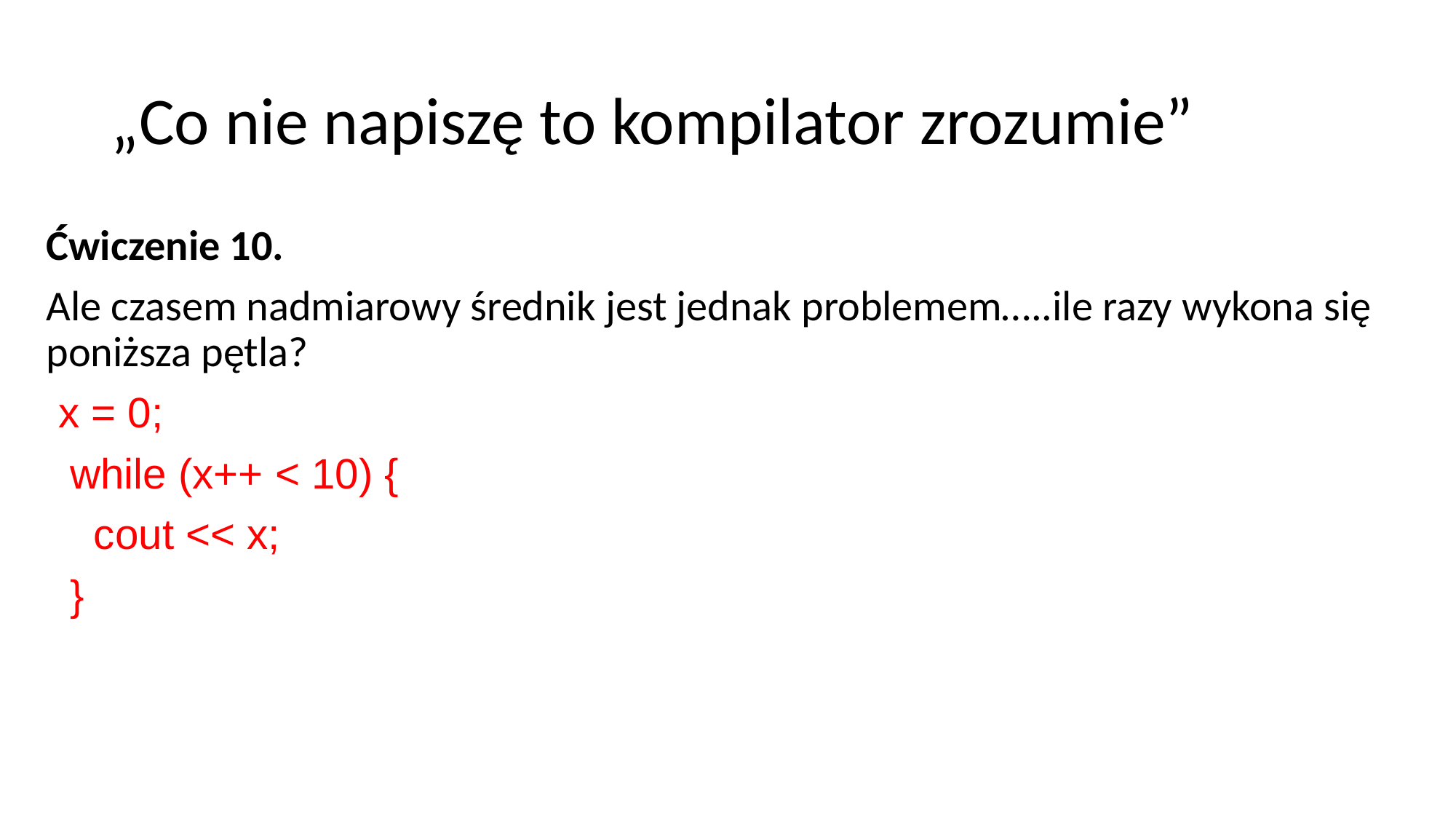

# „Co nie napiszę to kompilator zrozumie”
Ćwiczenie 10.
Ale czasem nadmiarowy średnik jest jednak problemem…..ile razy wykona się poniższa pętla?
 x = 0;
  while (x++ < 10) {
    cout << x;
  }